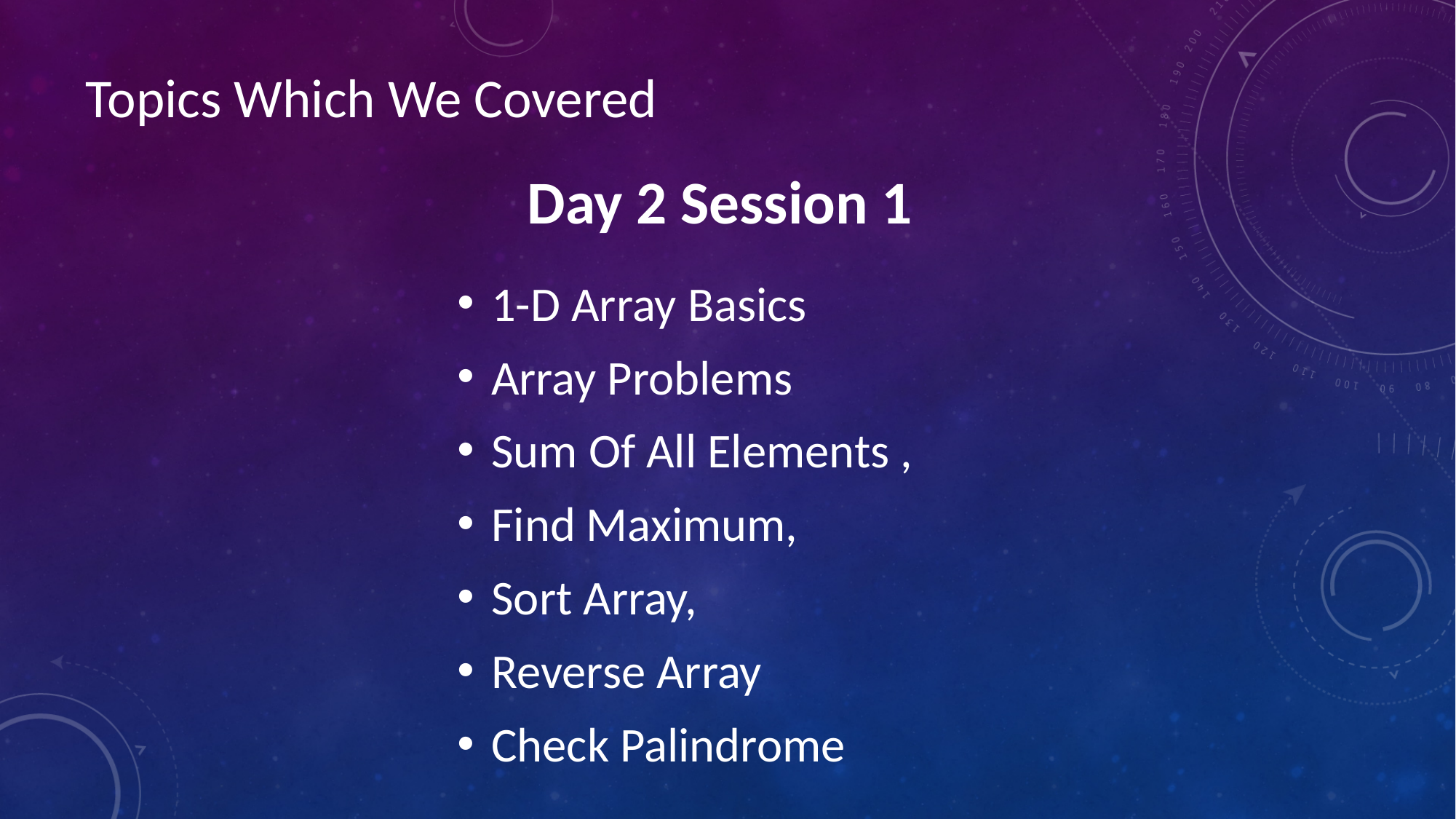

# Topics Which We Covered
Day 2 Session 1
1-D Array Basics
Array Problems
Sum Of All Elements ,
Find Maximum,
Sort Array,
Reverse Array
Check Palindrome